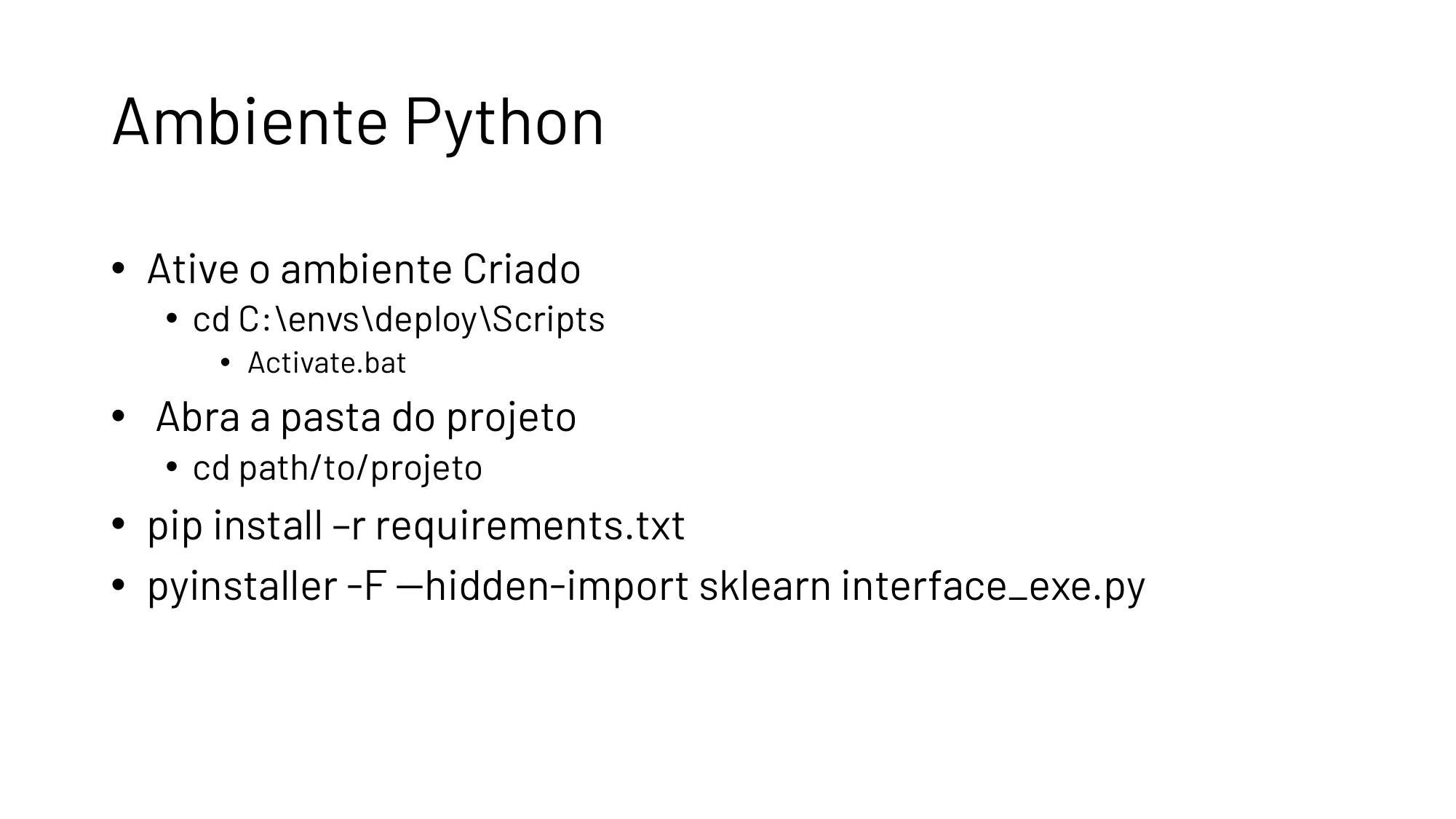

# Ambiente Python

 Ative o ambiente Criado
cd C:\envs\deploy\Scripts
Activate.bat
  Abra a pasta do projeto
cd path/to/projeto
 pip install –r requirements.txt
 pyinstaller -F --hidden-import sklearn interface_exe.py